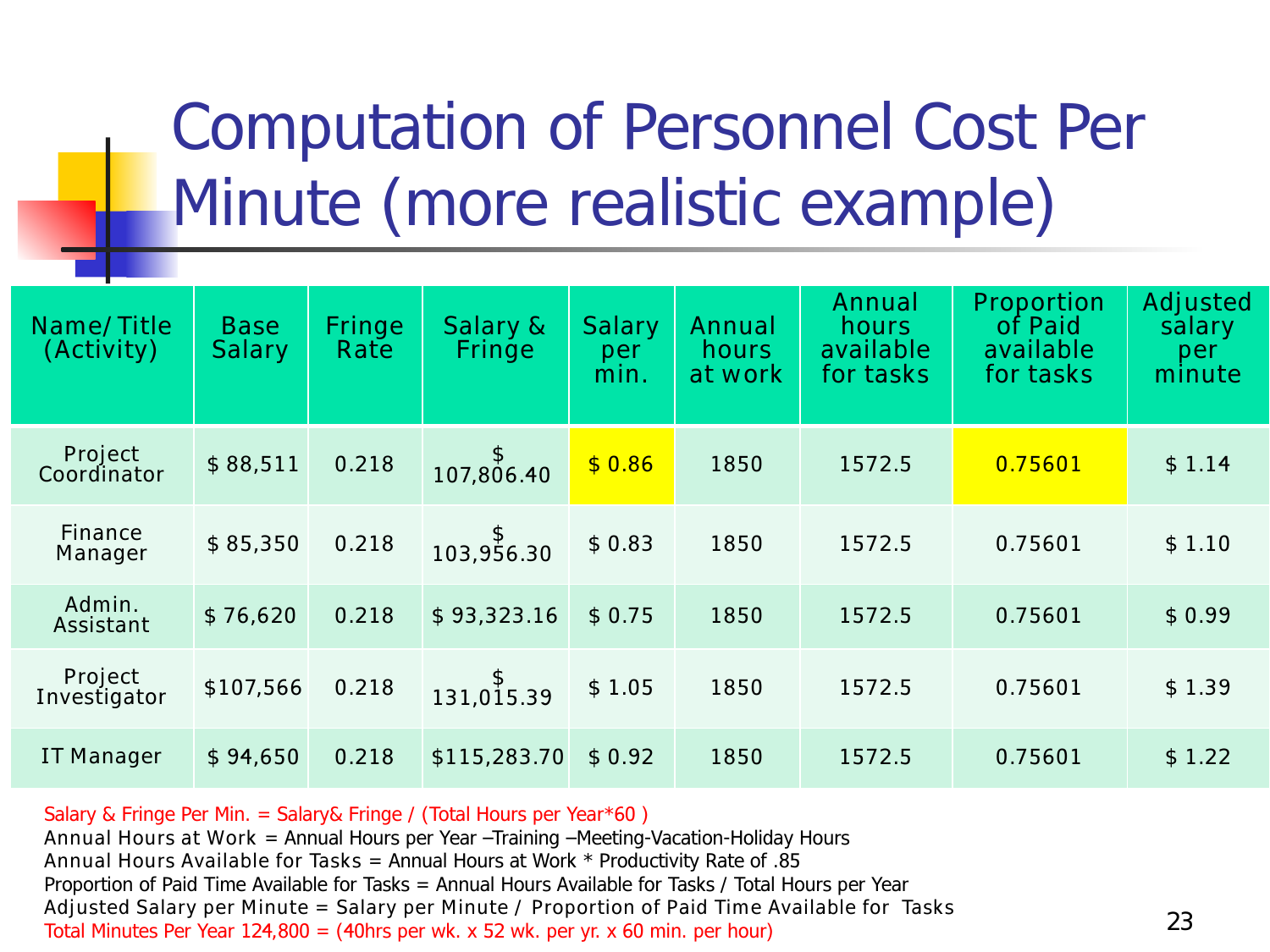

# Computation of Personnel Cost Per Minute (more realistic example)
| Name/Title (Activity) | Base Salary | Fringe Rate | Salary & Fringe | Salary per min. | Annual hours at work | Annual hours available for tasks | Proportion of Paid available for tasks | Adjusted salary per minute |
| --- | --- | --- | --- | --- | --- | --- | --- | --- |
| Project Coordinator | $ 88,511 | 0.218 | $ 107,806.40 | $ 0.86 | 1850 | 1572.5 | 0.75601 | $ 1.14 |
| Finance Manager | $ 85,350 | 0.218 | $ 103,956.30 | $ 0.83 | 1850 | 1572.5 | 0.75601 | $ 1.10 |
| Admin. Assistant | $ 76,620 | 0.218 | $ 93,323.16 | $ 0.75 | 1850 | 1572.5 | 0.75601 | $ 0.99 |
| Project Investigator | $107,566 | 0.218 | $ 131,015.39 | $ 1.05 | 1850 | 1572.5 | 0.75601 | $ 1.39 |
| IT Manager | $ 94,650 | 0.218 | $115,283.70 | $ 0.92 | 1850 | 1572.5 | 0.75601 | $ 1.22 |
Salary & Fringe Per Min. = Salary& Fringe / (Total Hours per Year*60 )
Annual Hours at Work = Annual Hours per Year –Training –Meeting-Vacation-Holiday Hours
Annual Hours Available for Tasks = Annual Hours at Work * Productivity Rate of .85
Proportion of Paid Time Available for Tasks = Annual Hours Available for Tasks / Total Hours per Year
Adjusted Salary per Minute = Salary per Minute / Proportion of Paid Time Available for  Tasks
Total Minutes Per Year 124,800 = (40hrs per wk. x 52 wk. per yr. x 60 min. per hour)
23